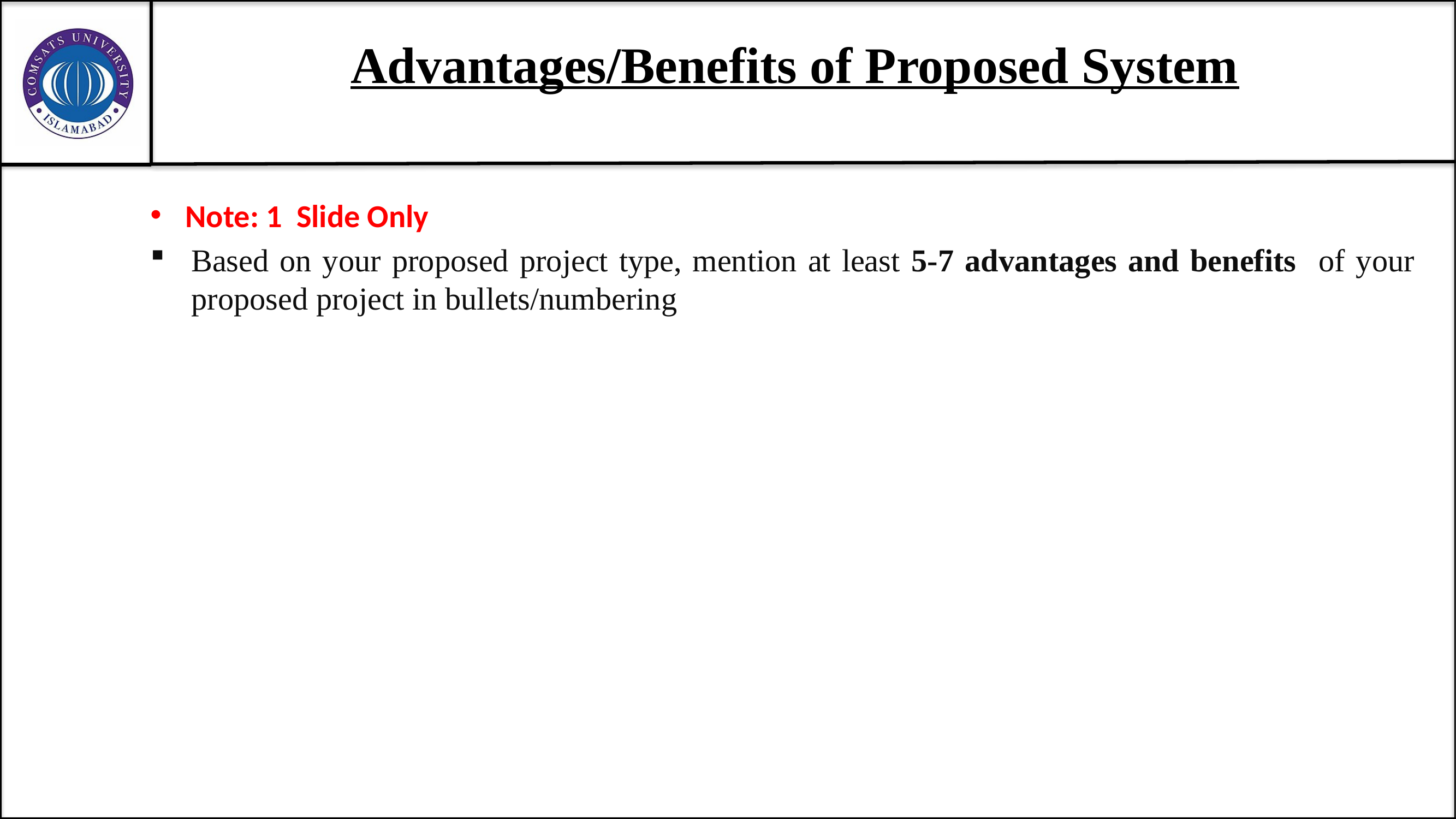

# Advantages/Benefits of Proposed System
Note: 1  Slide Only
Based on your proposed project type, mention at least 5-7 advantages and benefits  of your proposed project in bullets/numbering
10